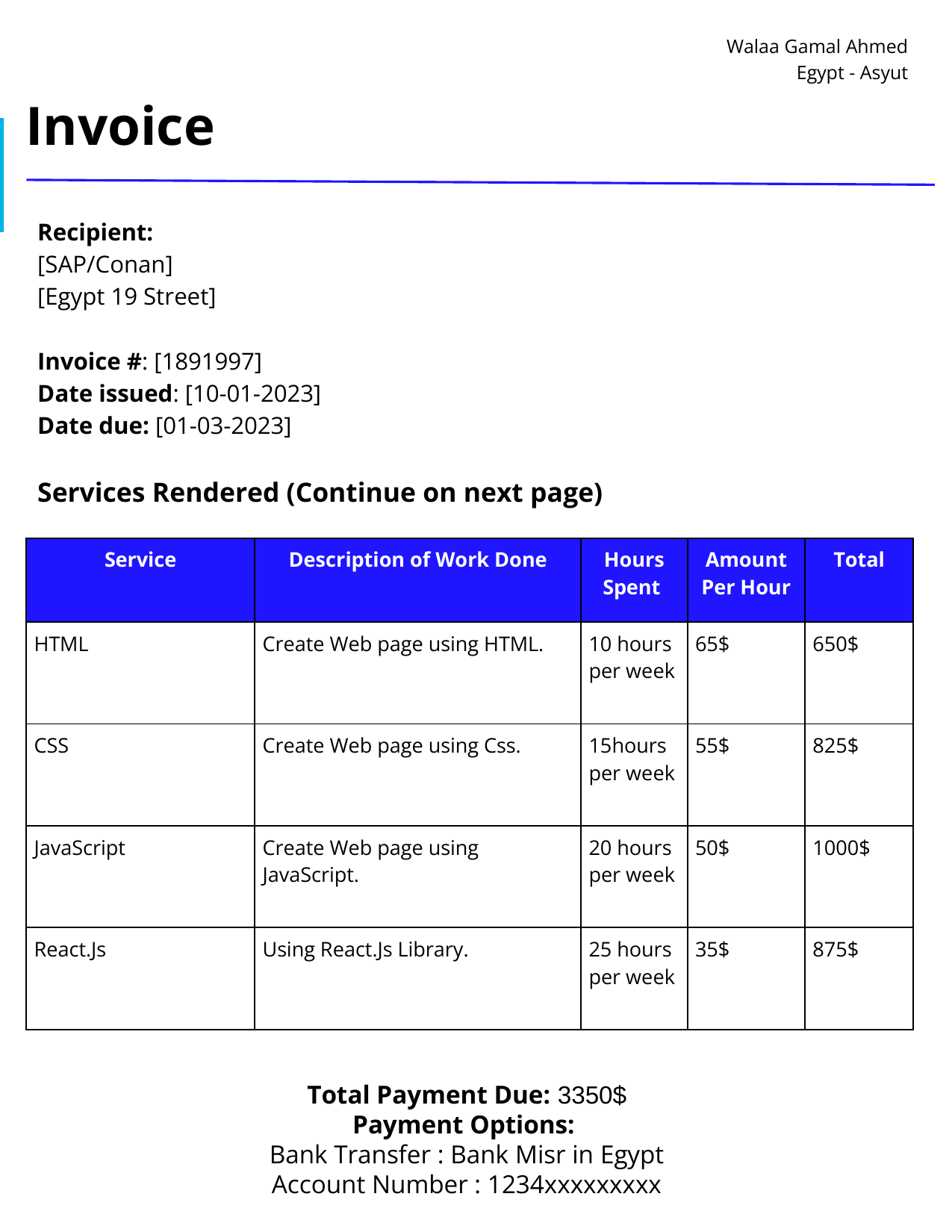

# Walaa Gamal Ahmed
Egypt - Asyut
Invoice
Recipient:
[SAP/Conan]
[Egypt 19 Street]

Invoice #: [1891997]
Date issued: [10-01-2023]
Date due: [01-03-2023]

Services Rendered (Continue on next page)

| Service | Description of Work Done | Hours Spent | Amount Per Hour | Total |
| --- | --- | --- | --- | --- |
| HTML | Create Web page using HTML. | 10 hours per week | 65$ | 650$ |
| CSS | Create Web page using Css. | 15hours per week | 55$ | 825$ |
| JavaScript | Create Web page using JavaScript. | 20 hours per week | 50$ | 1000$ |
| React.Js | Using React.Js Library. | 25 hours per week | 35$ | 875$ |
Total Payment Due: 3350$
Payment Options:
Bank Transfer : Bank Misr in Egypt
Account Number : 1234xxxxxxxxx